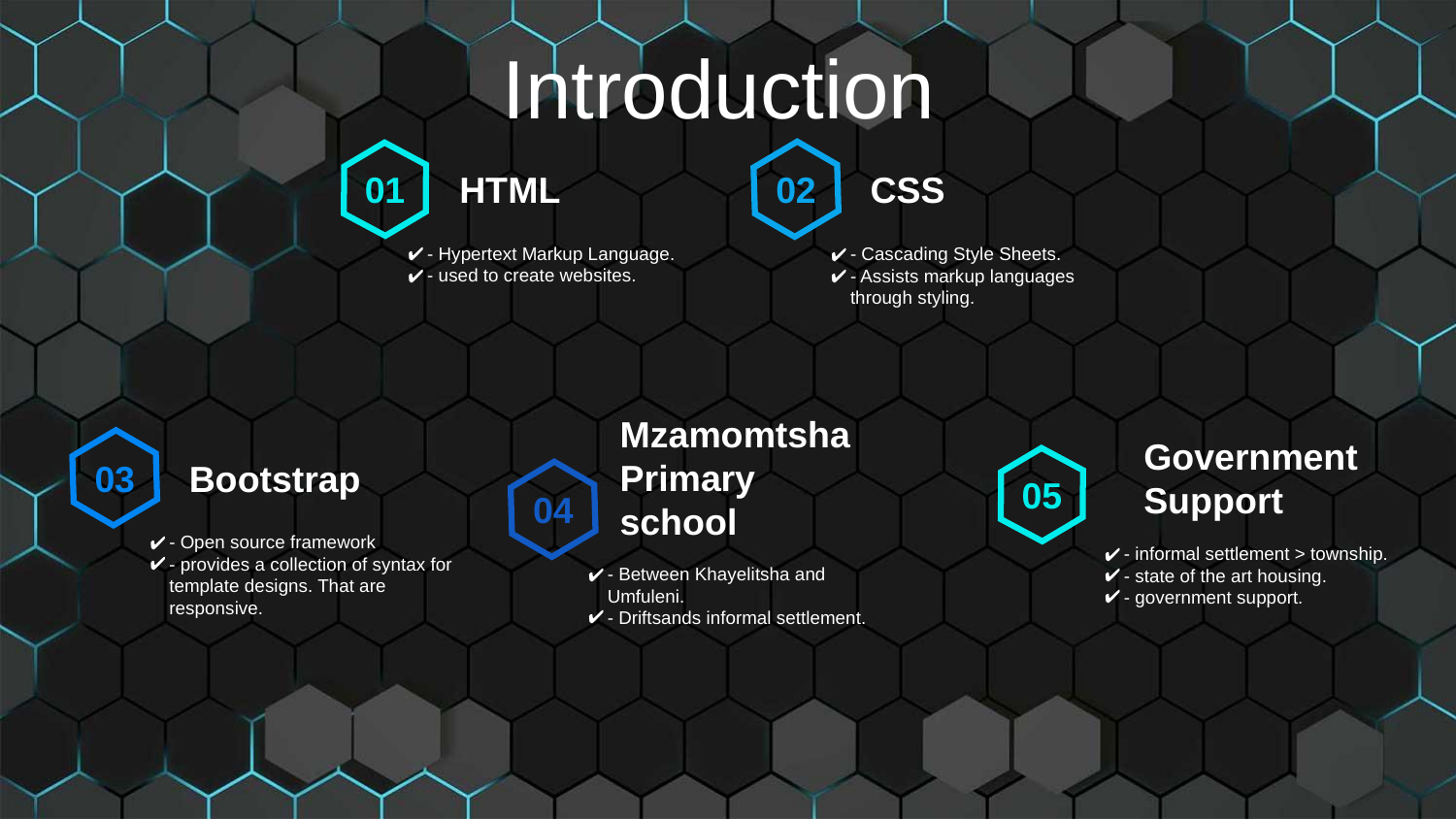

Introduction

01
02
CSS
HTML
- Hypertext Markup Language.
- used to create websites.
- Cascading Style Sheets.
- Assists markup languages through styling.
Mzamomtsha Primary school

Government Support

03
Bootstrap

05

04
- Open source framework
- provides a collection of syntax for template designs. That are responsive.
- informal settlement > township.
- state of the art housing.
- government support.
- Between Khayelitsha and Umfuleni.
- Driftsands informal settlement.